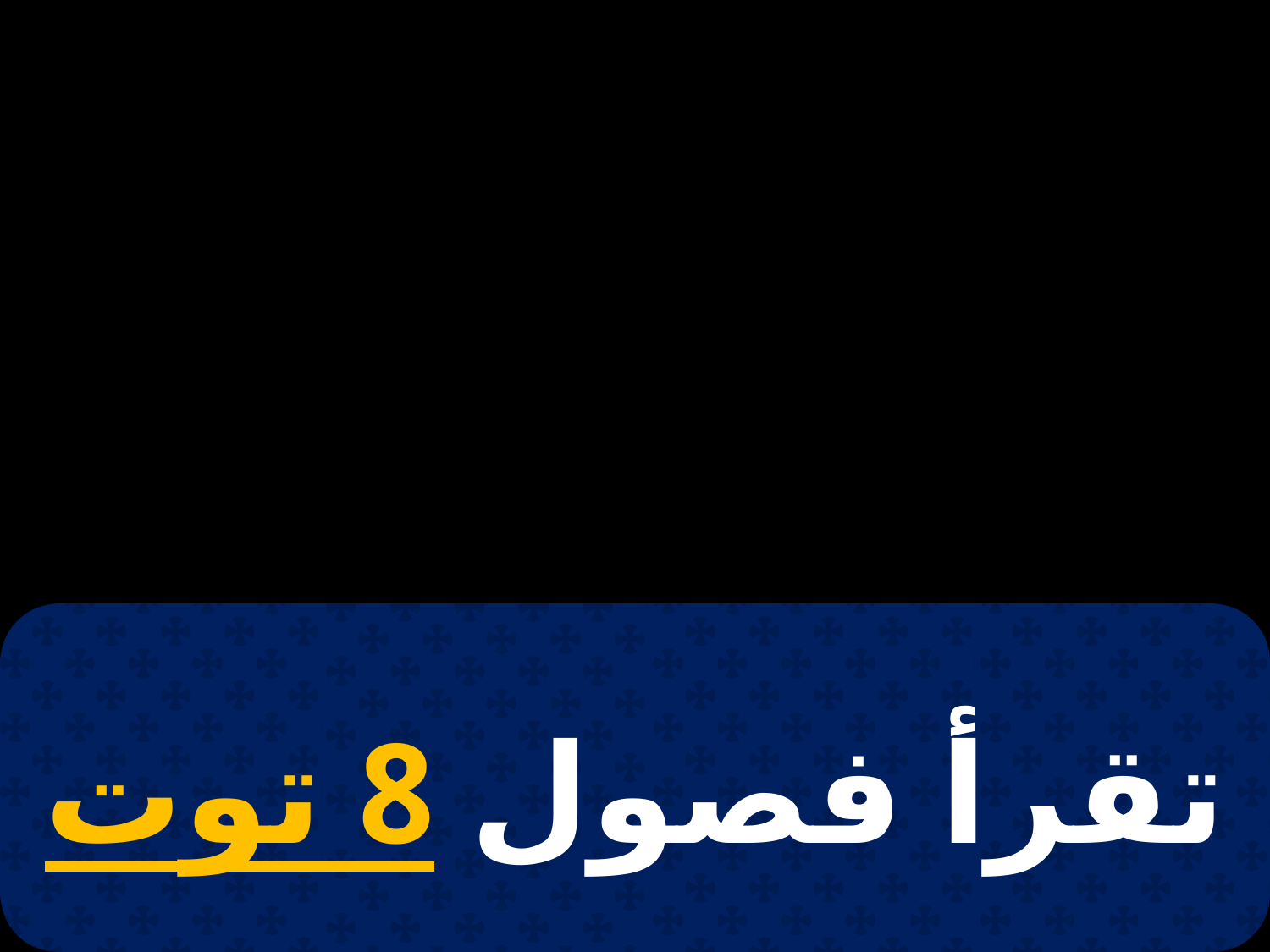

# 25 توت
تقرأ فصول 8 توت